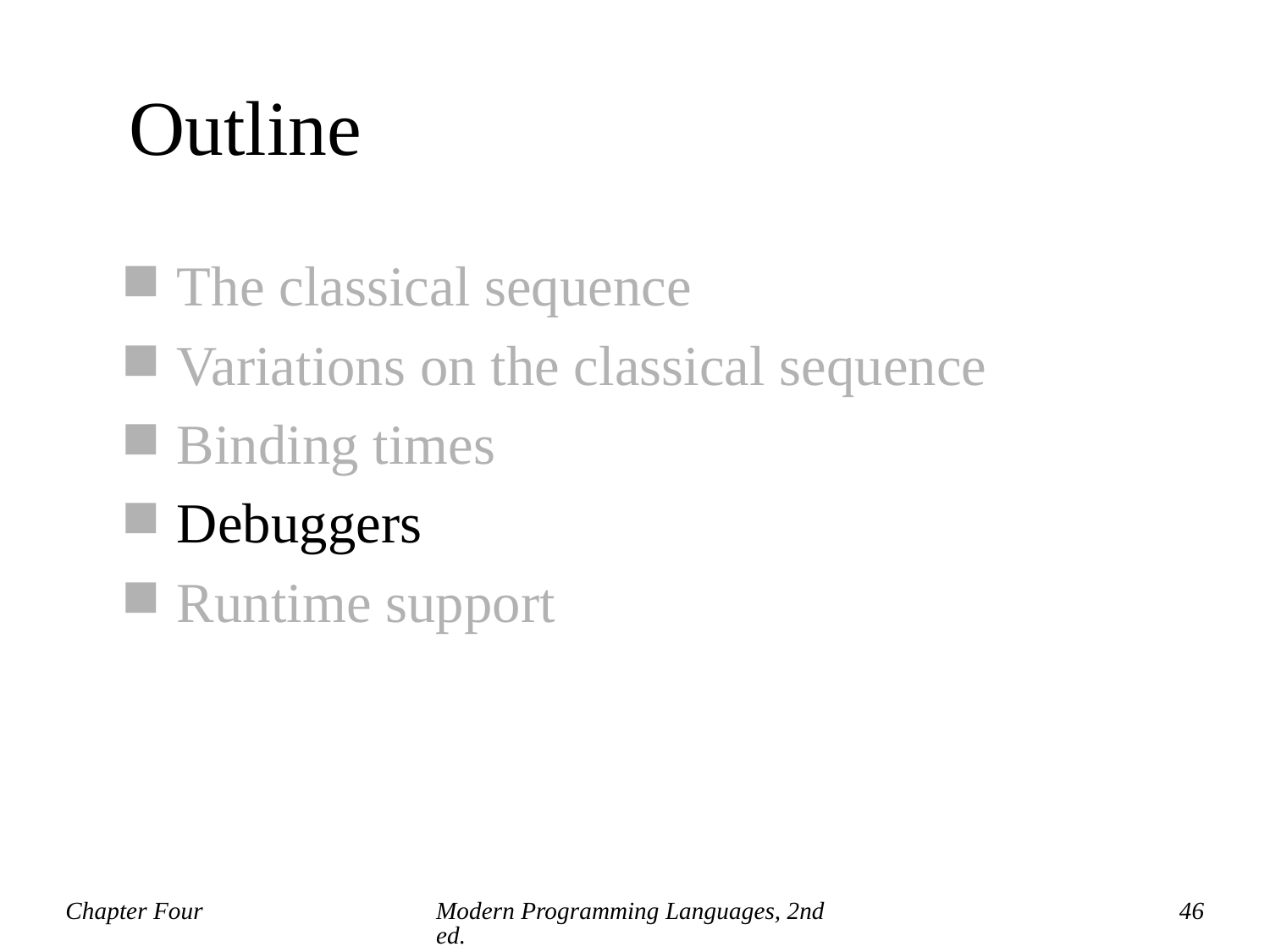

# Outline
The classical sequence
Variations on the classical sequence
Binding times
Debuggers
Runtime support
Chapter Four
Modern Programming Languages, 2nd ed.
46